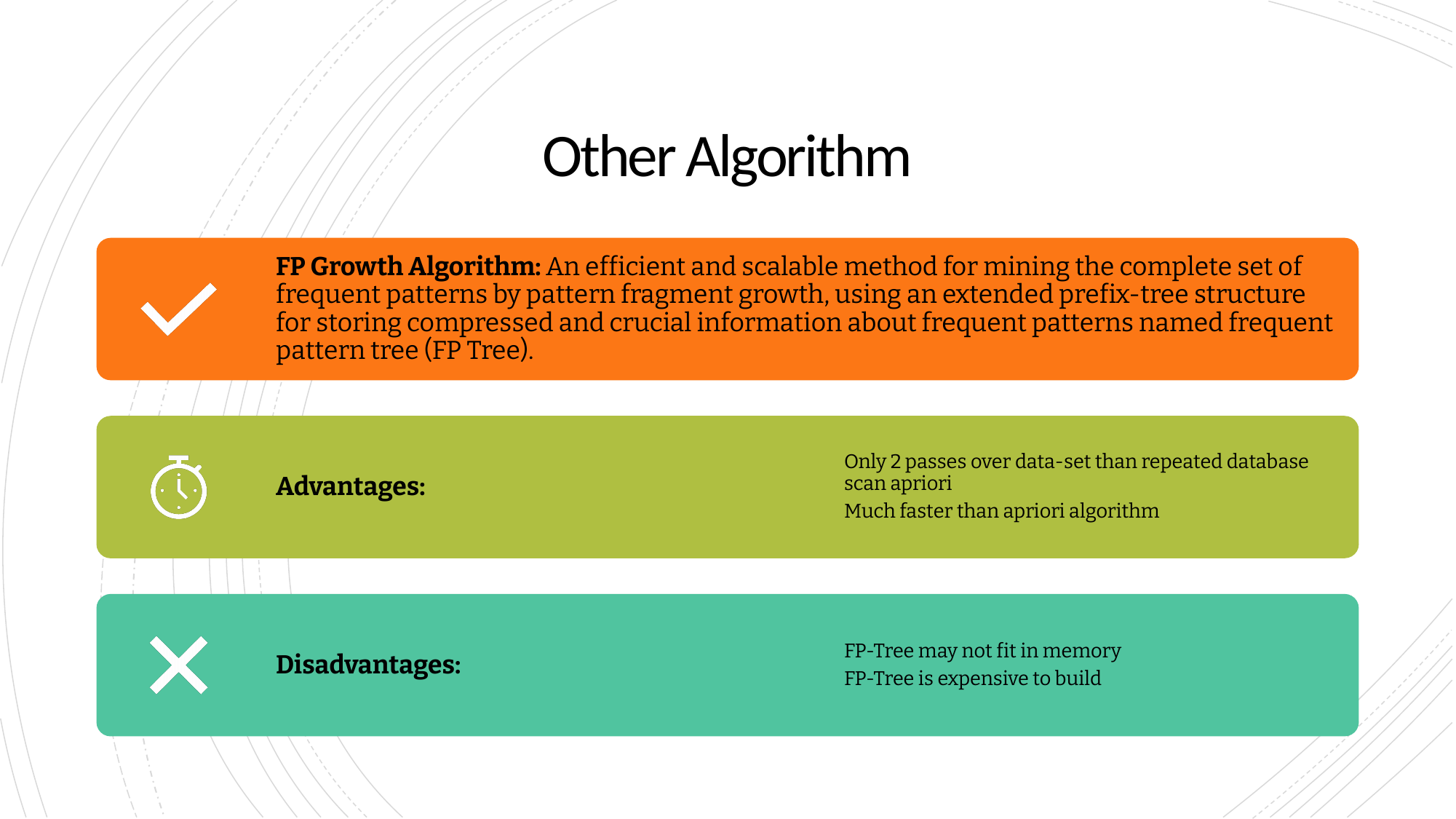

# Other Algorithm
FP Growth Algorithm: An efficient and scalable method for mining the complete set of frequent patterns by pattern fragment growth, using an extended prefix-tree structure for storing compressed and crucial information about frequent patterns named frequent pattern tree (FP Tree).
Advantages:
Only 2 passes over data-set than repeated database scan apriori
Much faster than apriori algorithm
Disadvantages:
FP-Tree may not fit in memory
FP-Tree is expensive to build